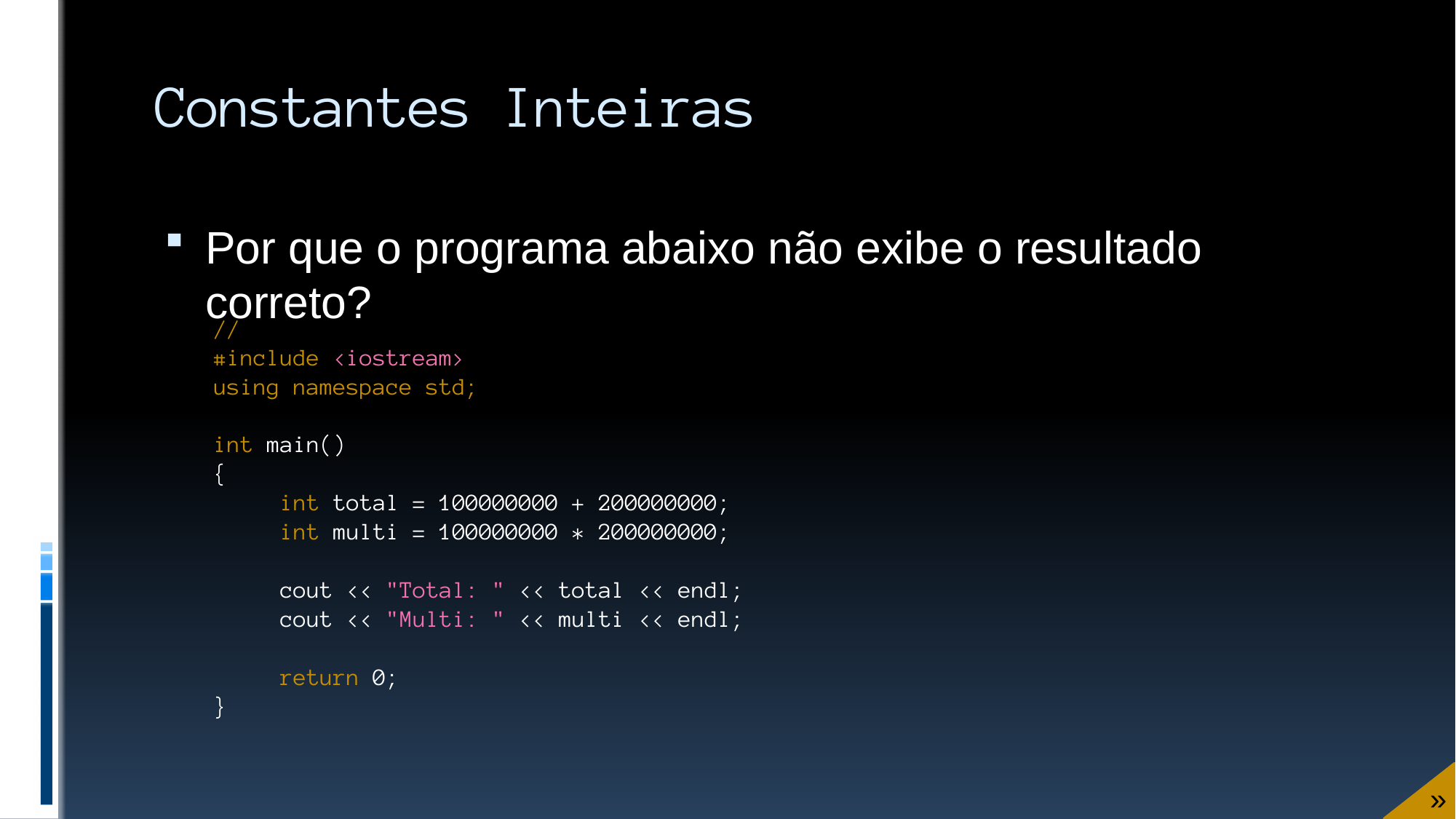

# Constantes Inteiras
Por que o programa abaixo não exibe o resultado correto?

//
#include <iostream>
using namespace std;
int main()
{
     int total = 100000000 + 200000000;
     int multi = 100000000 * 200000000;

     cout << "Total: " << total << endl;
     cout << "Multi: " << multi << endl;

     return 0;
}

»